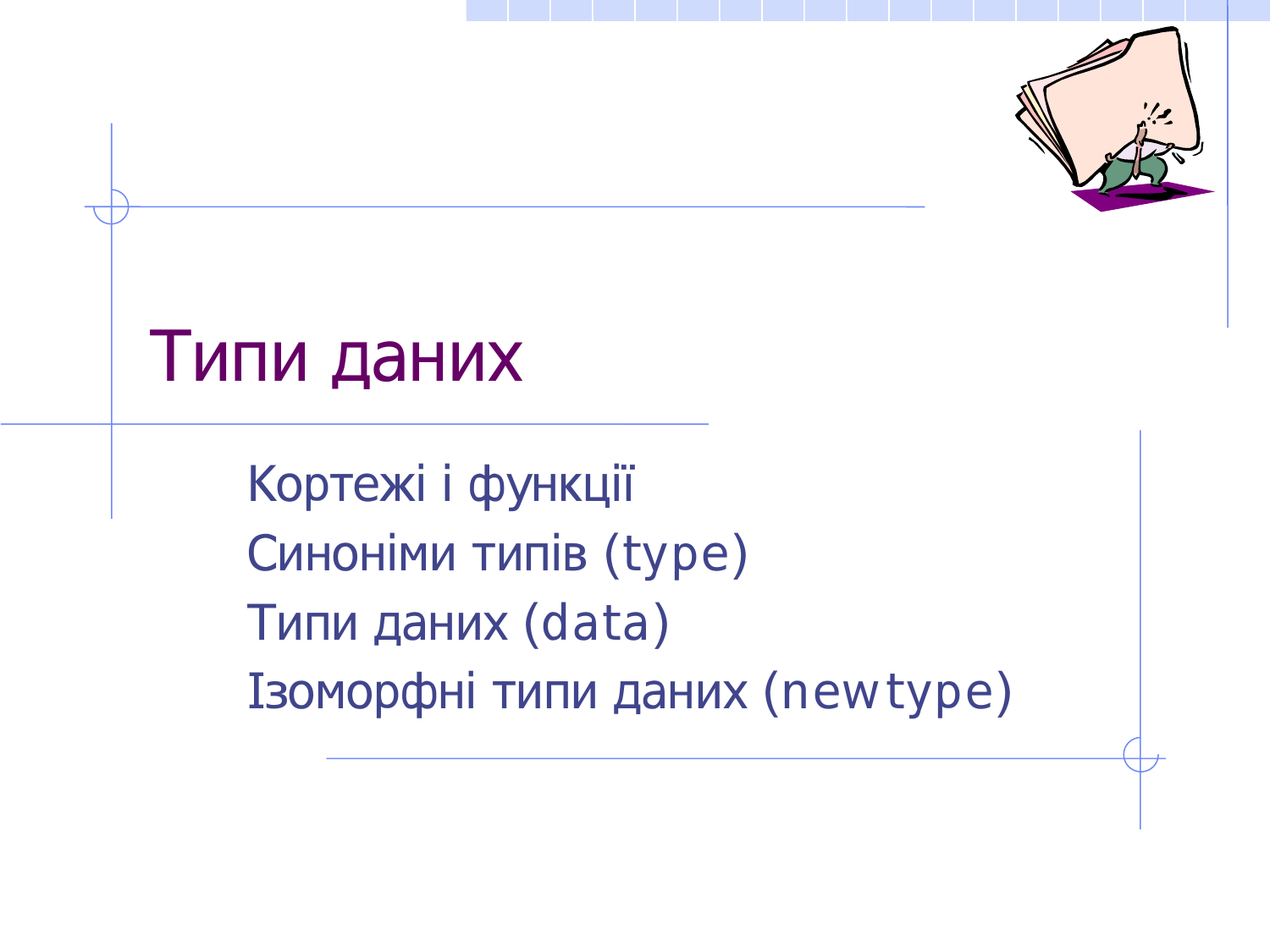

# Типи даних
Кортежі і функції
Синоніми типів (type)
Типи даних (data)
Ізоморфні типи даних (newtype)